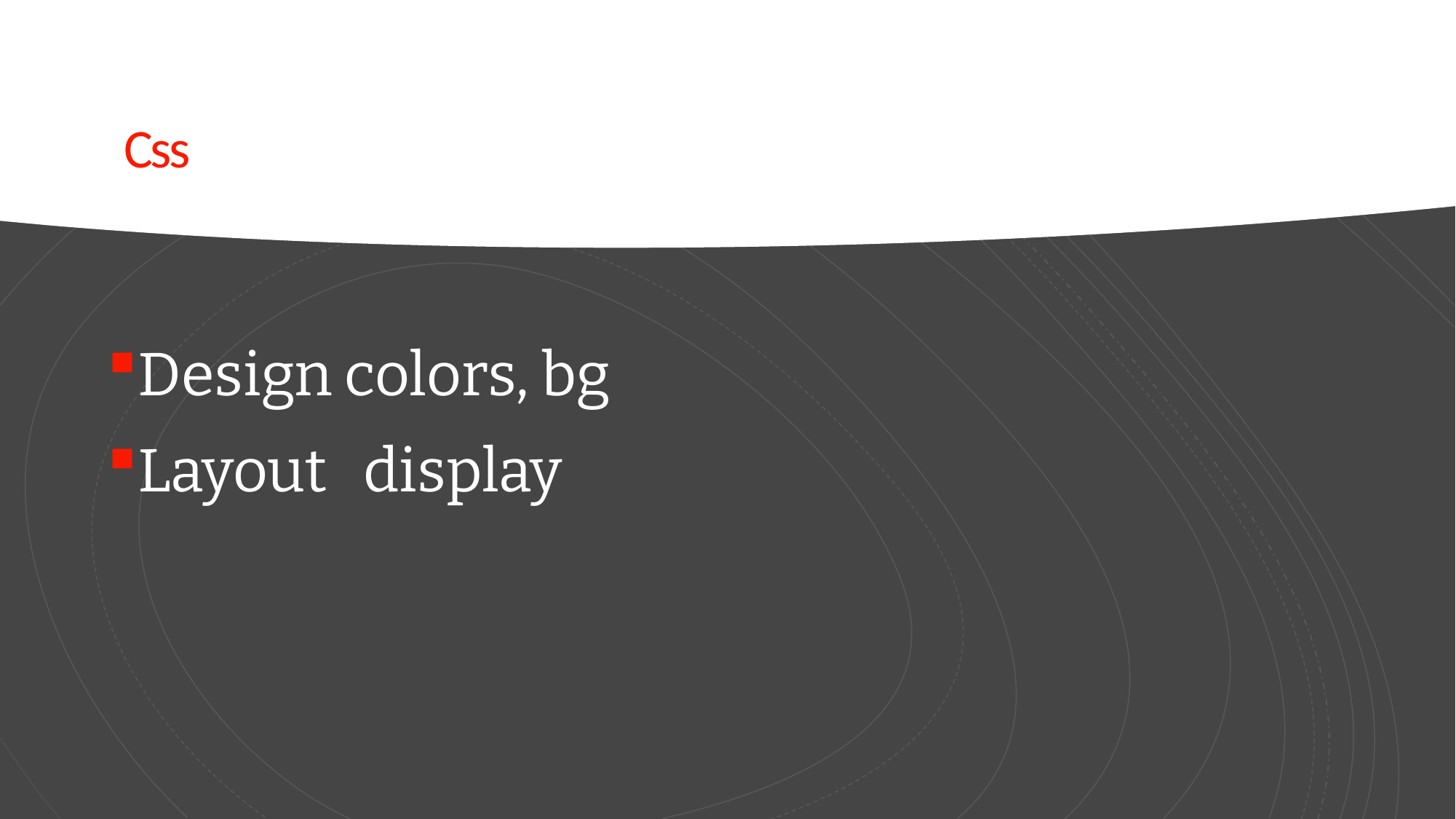

# Css
Design colors, bg
Layout   display